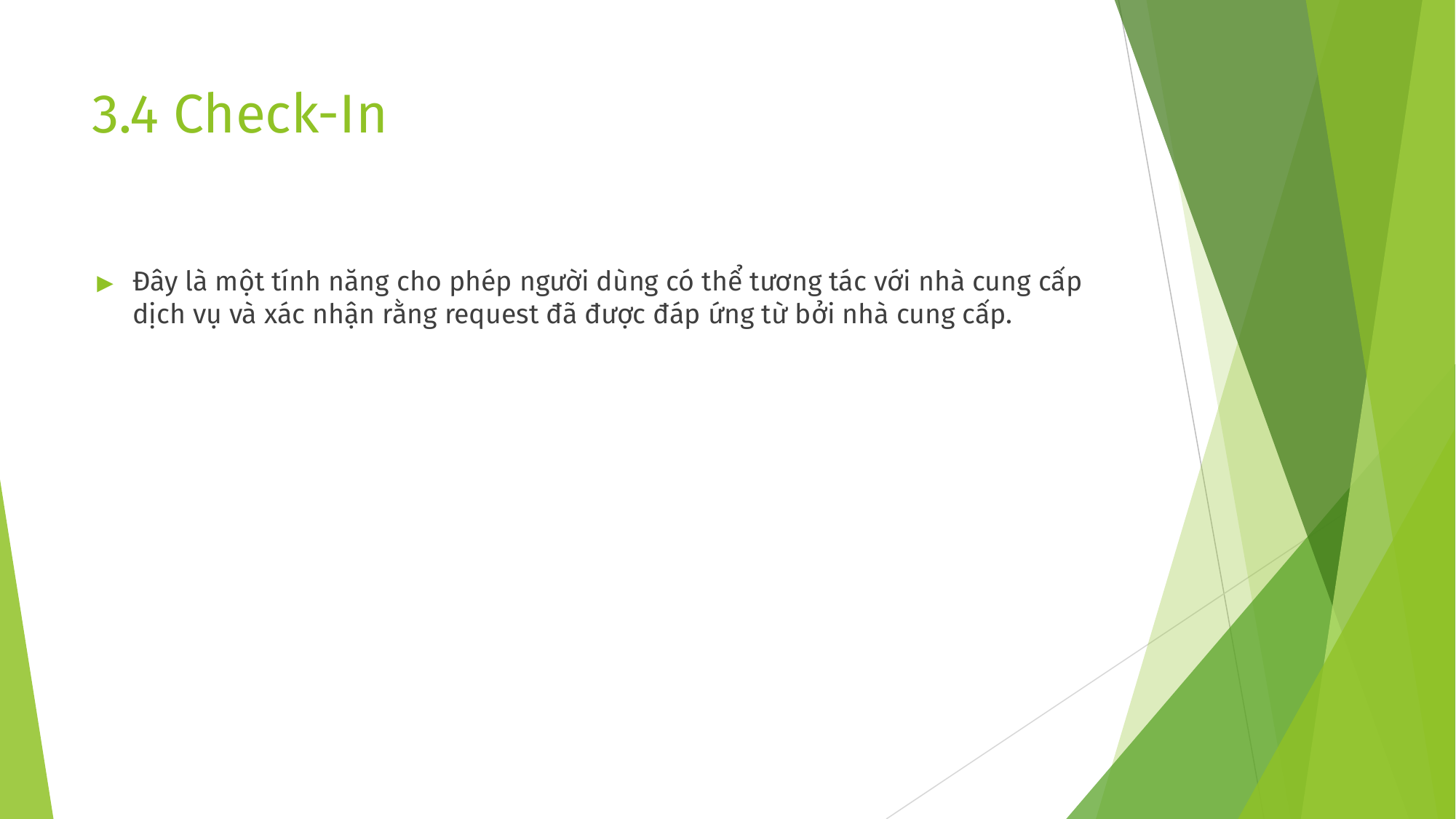

# 3.4 Check-In
Đây là một tính năng cho phép người dùng có thể tương tác với nhà cung cấp dịch vụ và xác nhận rằng request đã được đáp ứng từ bởi nhà cung cấp.